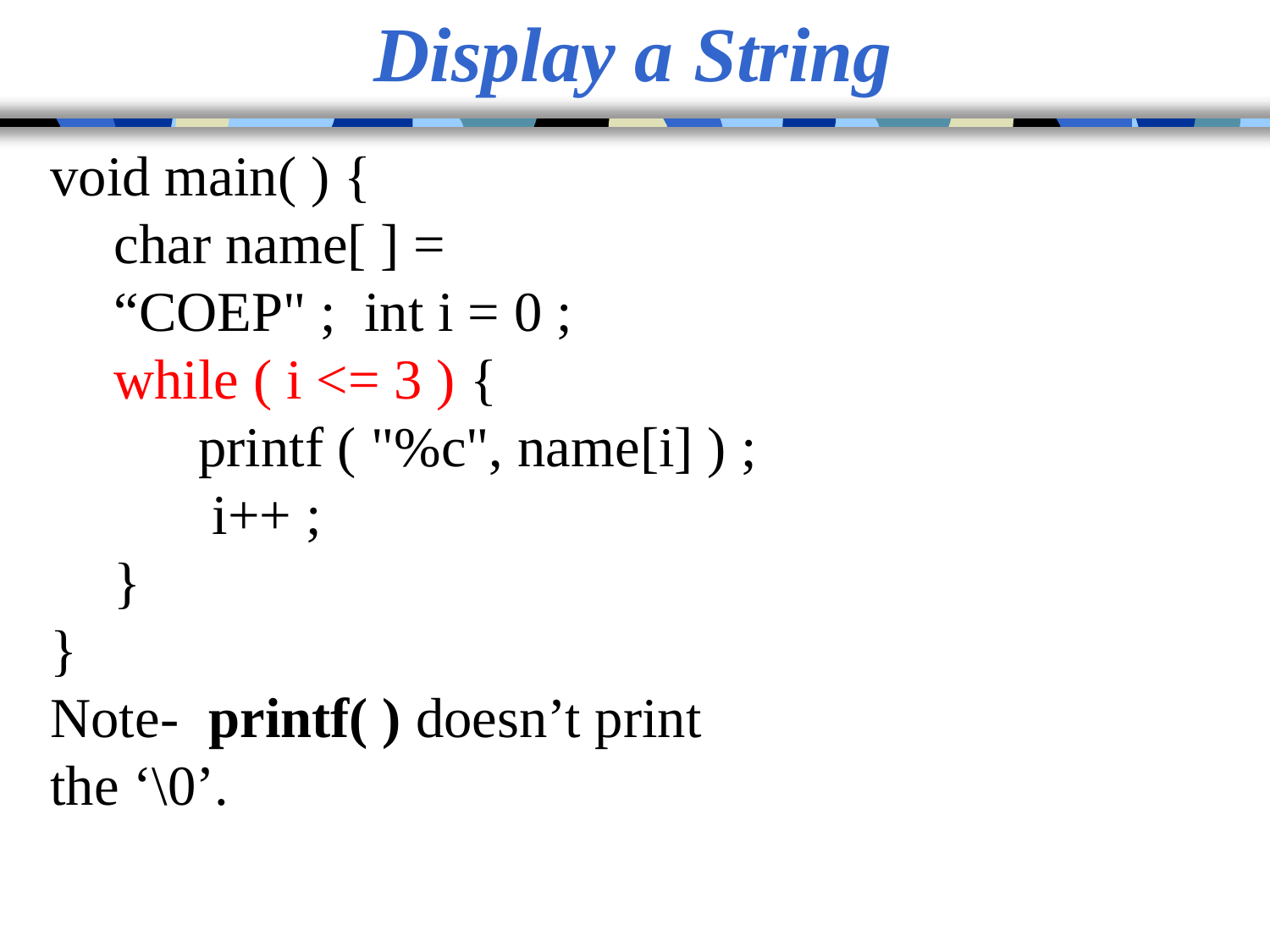

# Display a String
void main( ) {
char name[ ] = “COEP" ;  int i = 0 ;
while ( i <= 3 ) {
printf ( "%c", name[i] ) ;  i++ ;
}
}
Note-	printf( ) doesn’t print the ‘\0’.